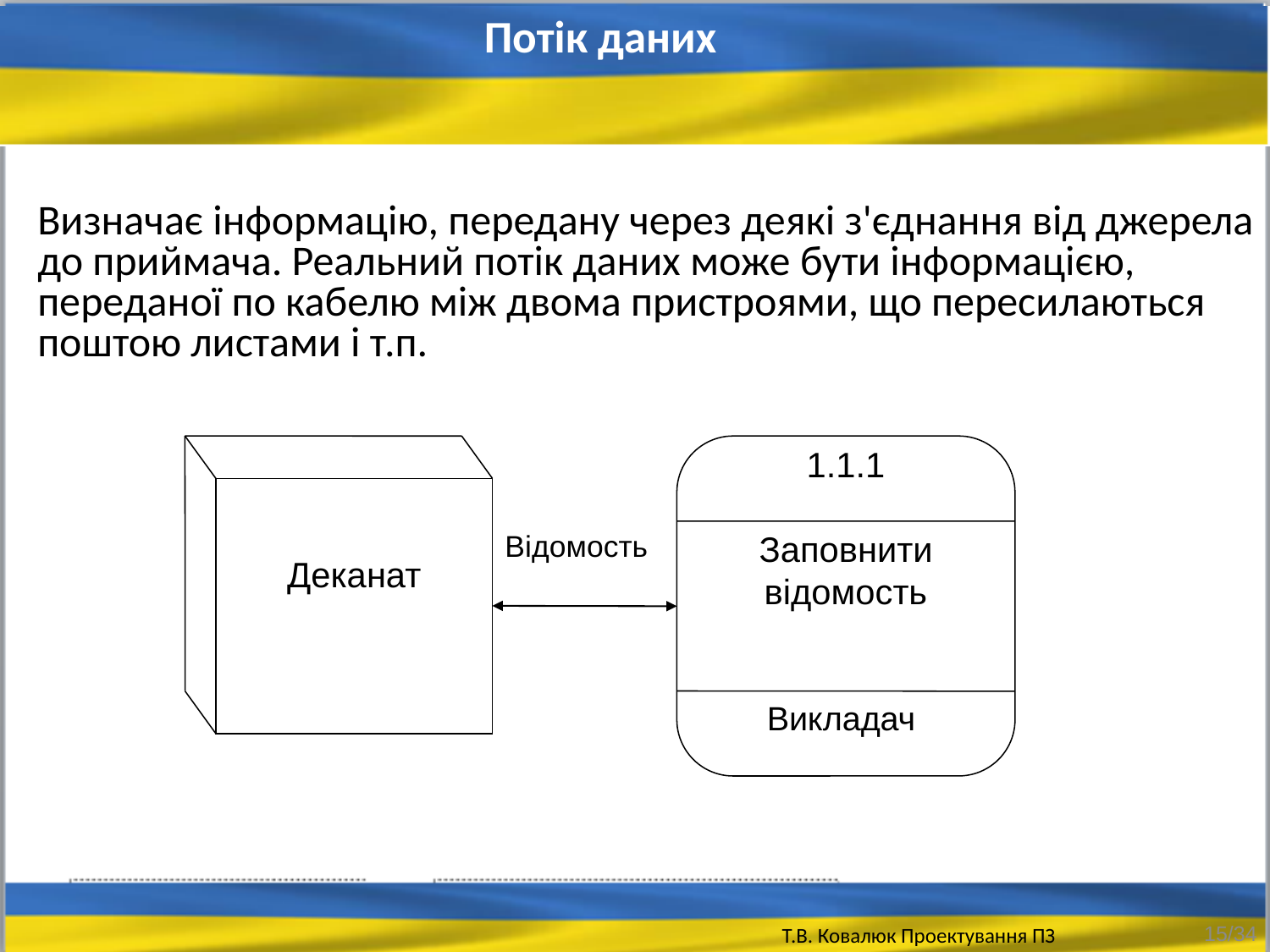

Потік даних
Визначає інформацію, передану через деякі з'єднання від джерела до приймача. Реальний потік даних може бути інформацією, переданої по кабелю між двома пристроями, що пересилаються поштою листами і т.п.

1.1.1

Деканат
Відомость

Заповнити відомость

Викладач
15/34